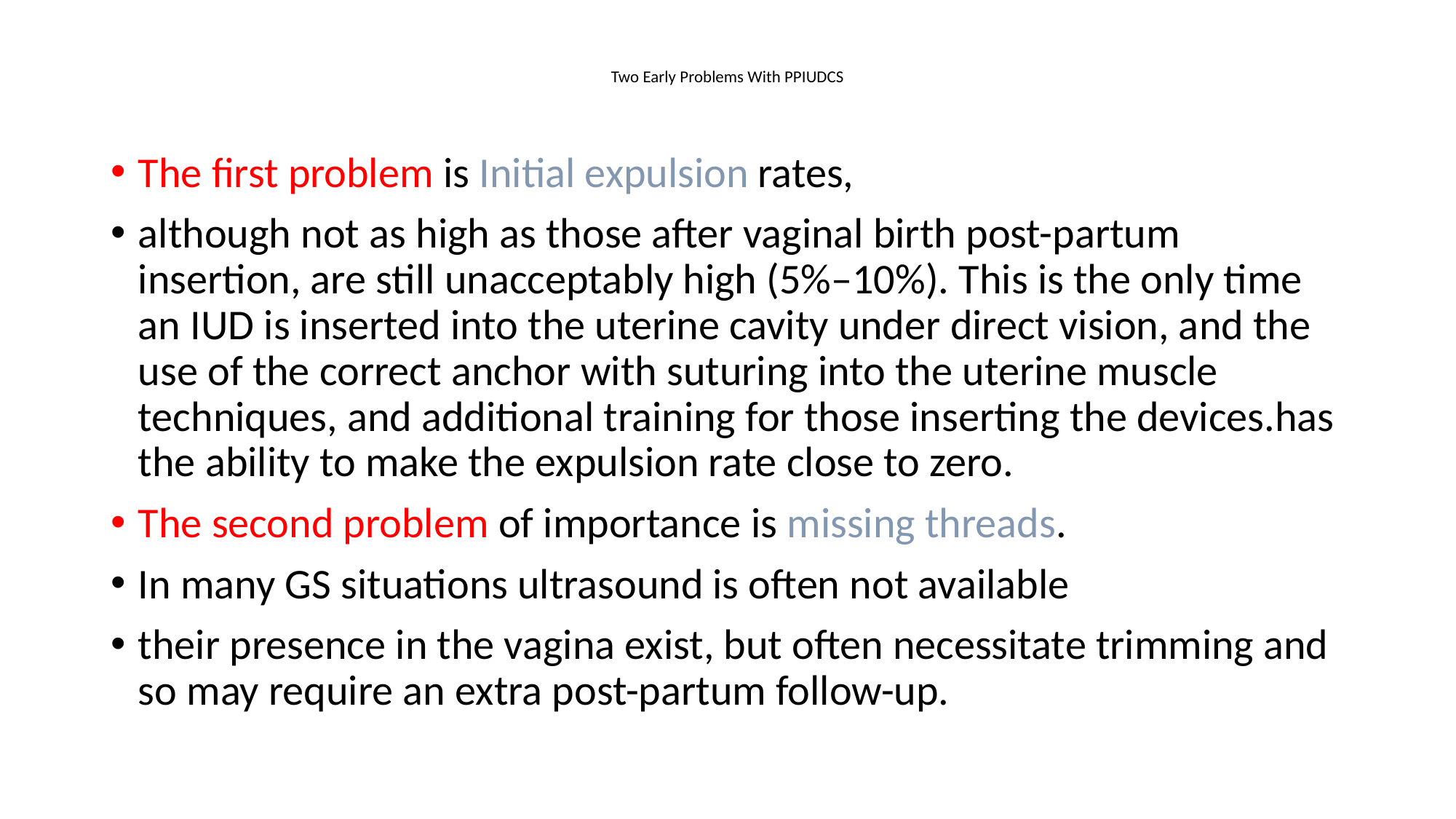

# Two Early Problems With PPIUDCS
The first problem is Initial expulsion rates,
although not as high as those after vaginal birth post-partum insertion, are still unacceptably high (5%–10%). This is the only time an IUD is inserted into the uterine cavity under direct vision, and the use of the correct anchor with suturing into the uterine muscle techniques, and additional training for those inserting the devices.has the ability to make the expulsion rate close to zero.
The second problem of importance is missing threads.
In many GS situations ultrasound is often not available
their presence in the vagina exist, but often necessitate trimming and so may require an extra post-partum follow-up.